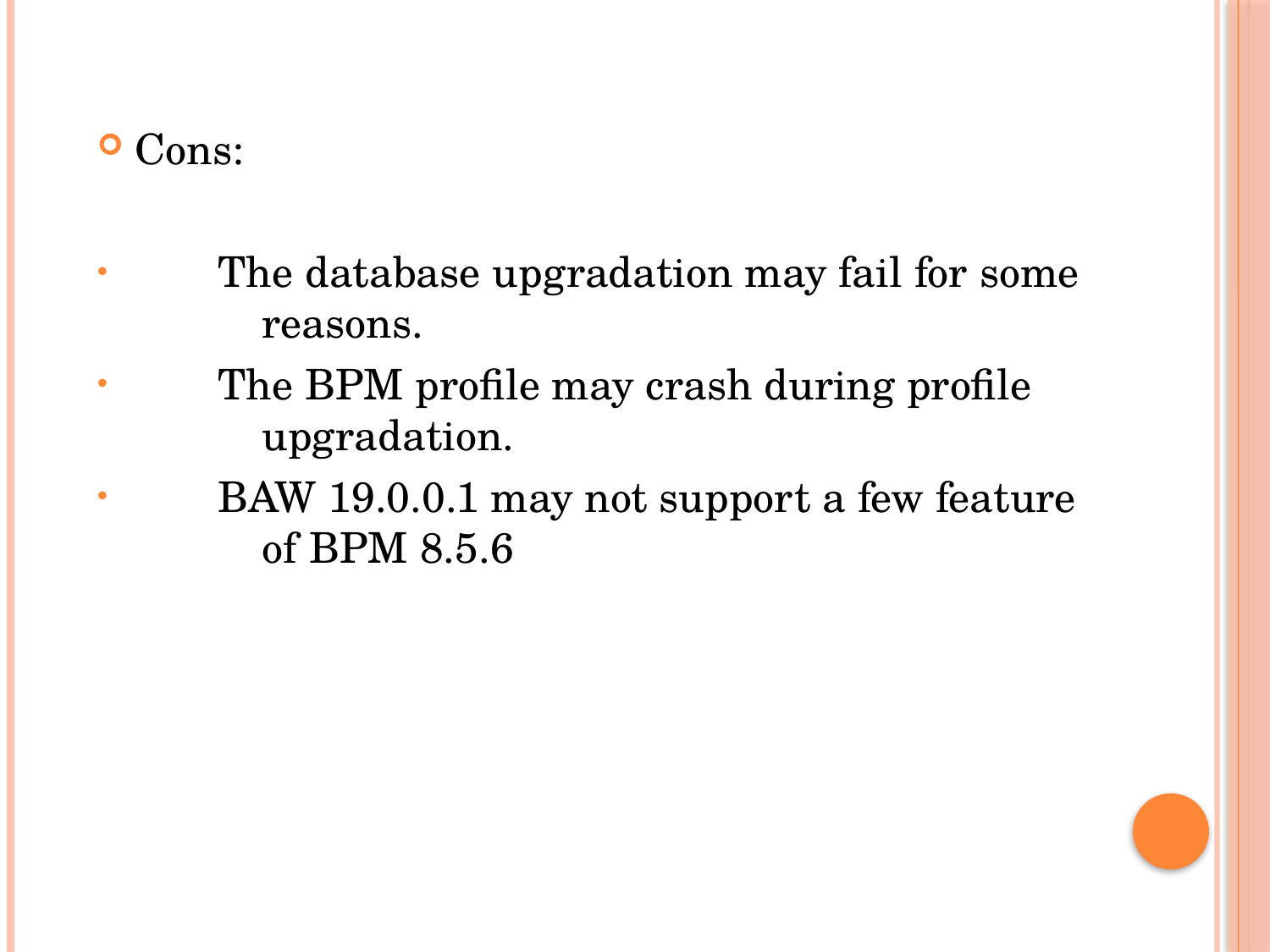

Cons:

       The database upgradation may fail for some 	reasons.
       The BPM profile may crash during profile 	upgradation.
       BAW 19.0.0.1 may not support a few feature 	of BPM 8.5.6